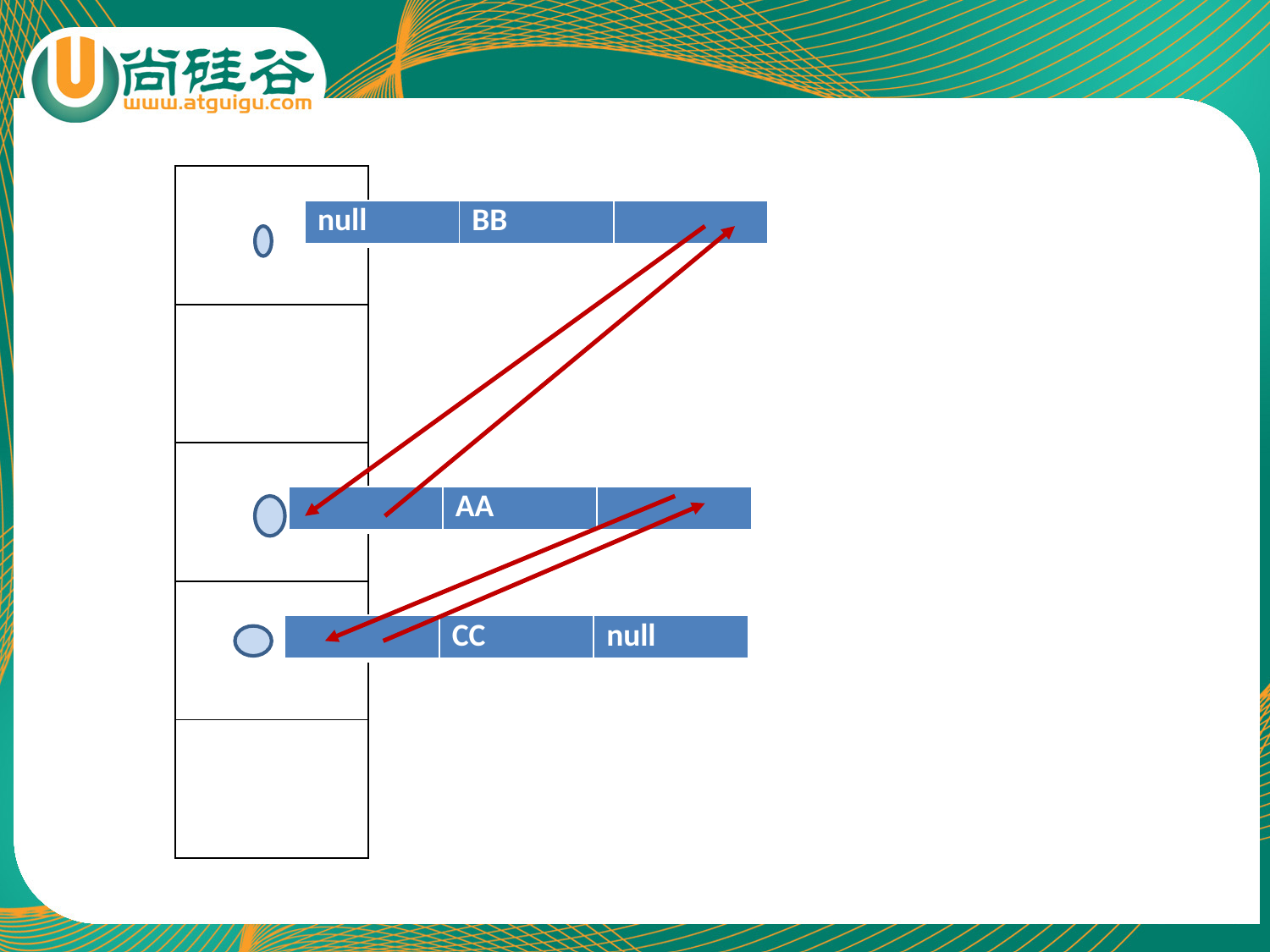

|  |
| --- |
|  |
|  |
|  |
|  |
| null | BB |  |
| --- | --- | --- |

|  | AA |  |
| --- | --- | --- |

|  | CC | null |
| --- | --- | --- |